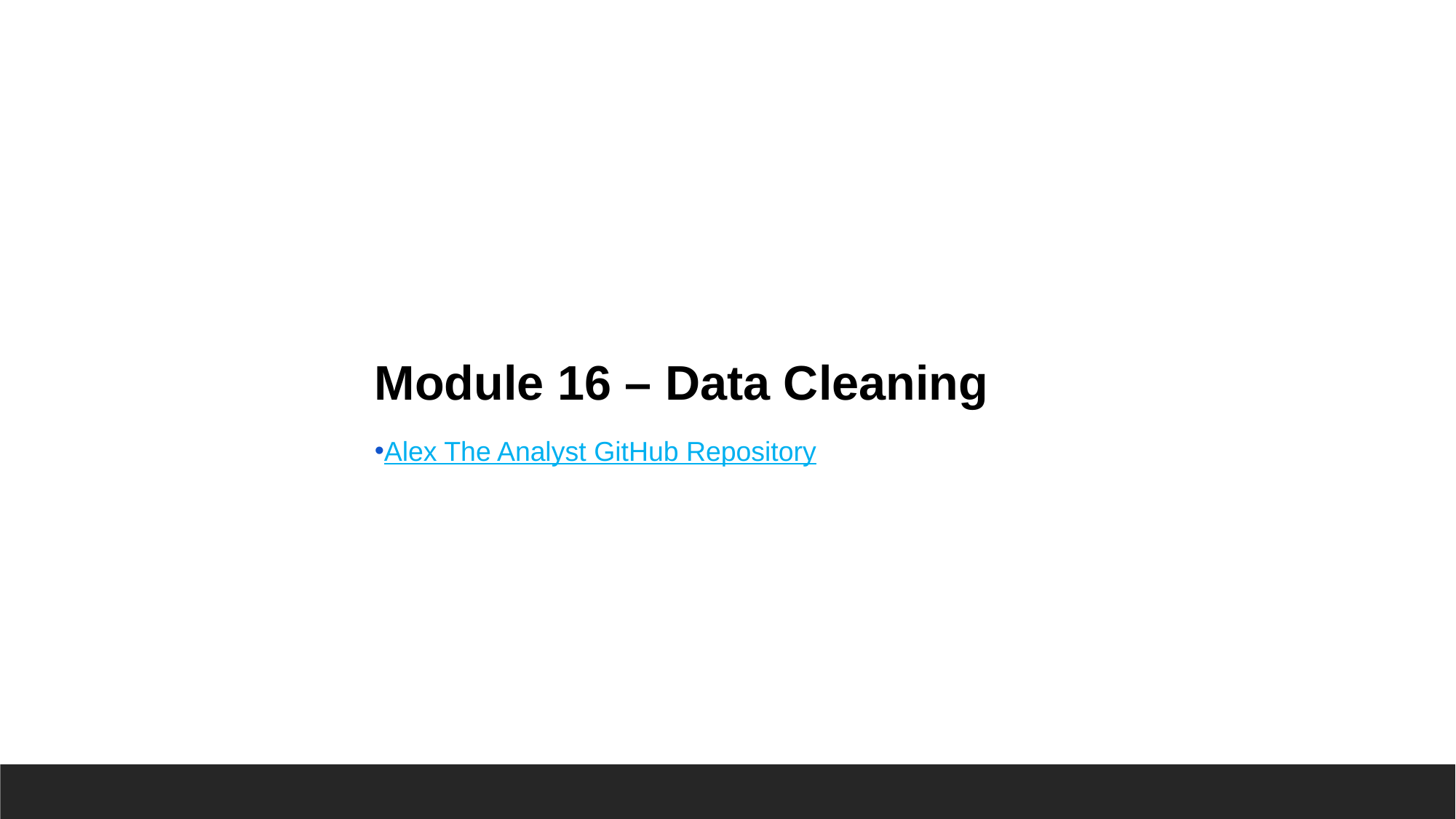

Module 16 – Data Cleaning
Alex The Analyst GitHub Repository